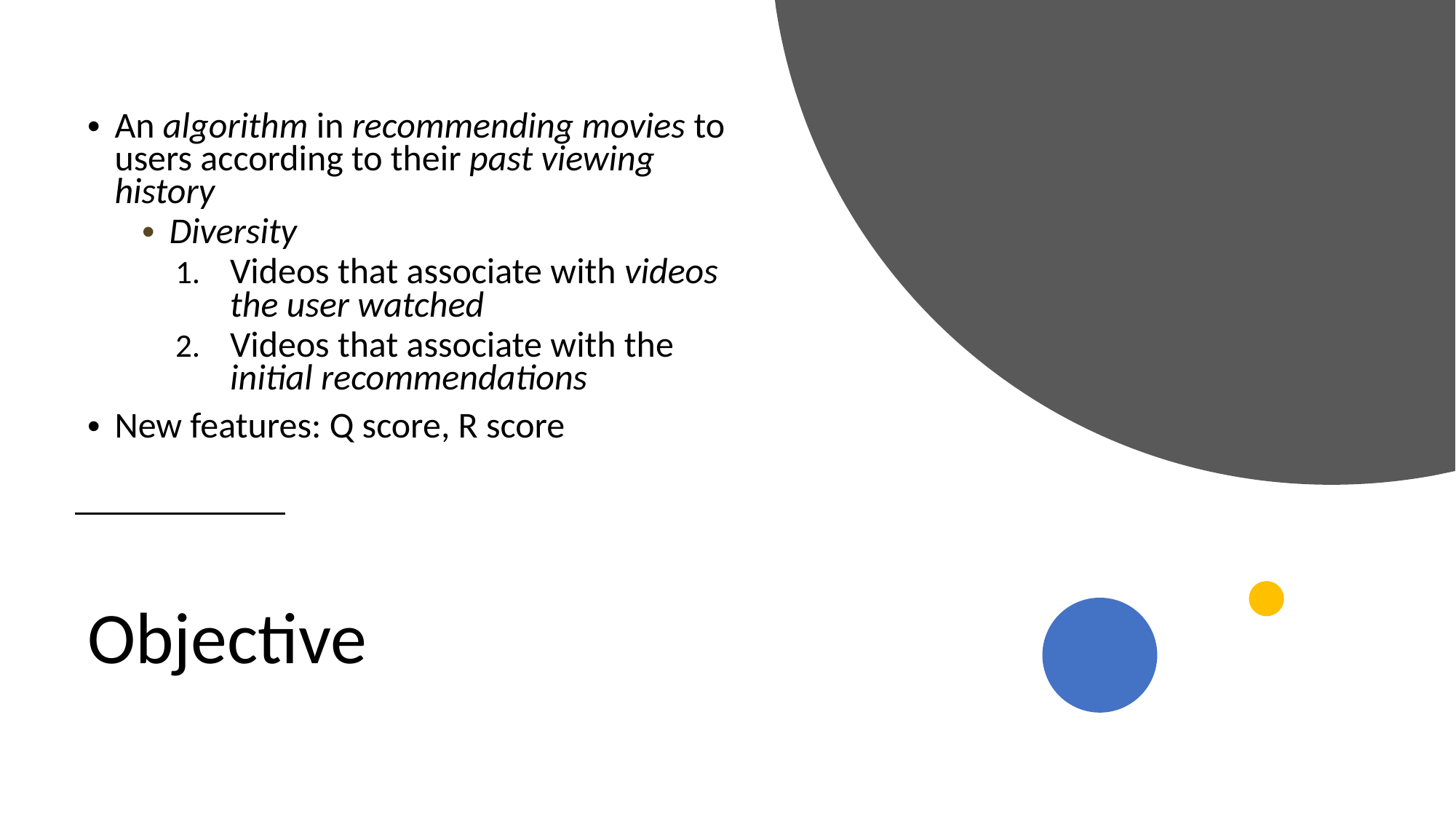

An algorithm in recommending movies to users according to their past viewing history
Diversity
Videos that associate with videos the user watched
Videos that associate with the initial recommendations
New features: Q score, R score
# Objective